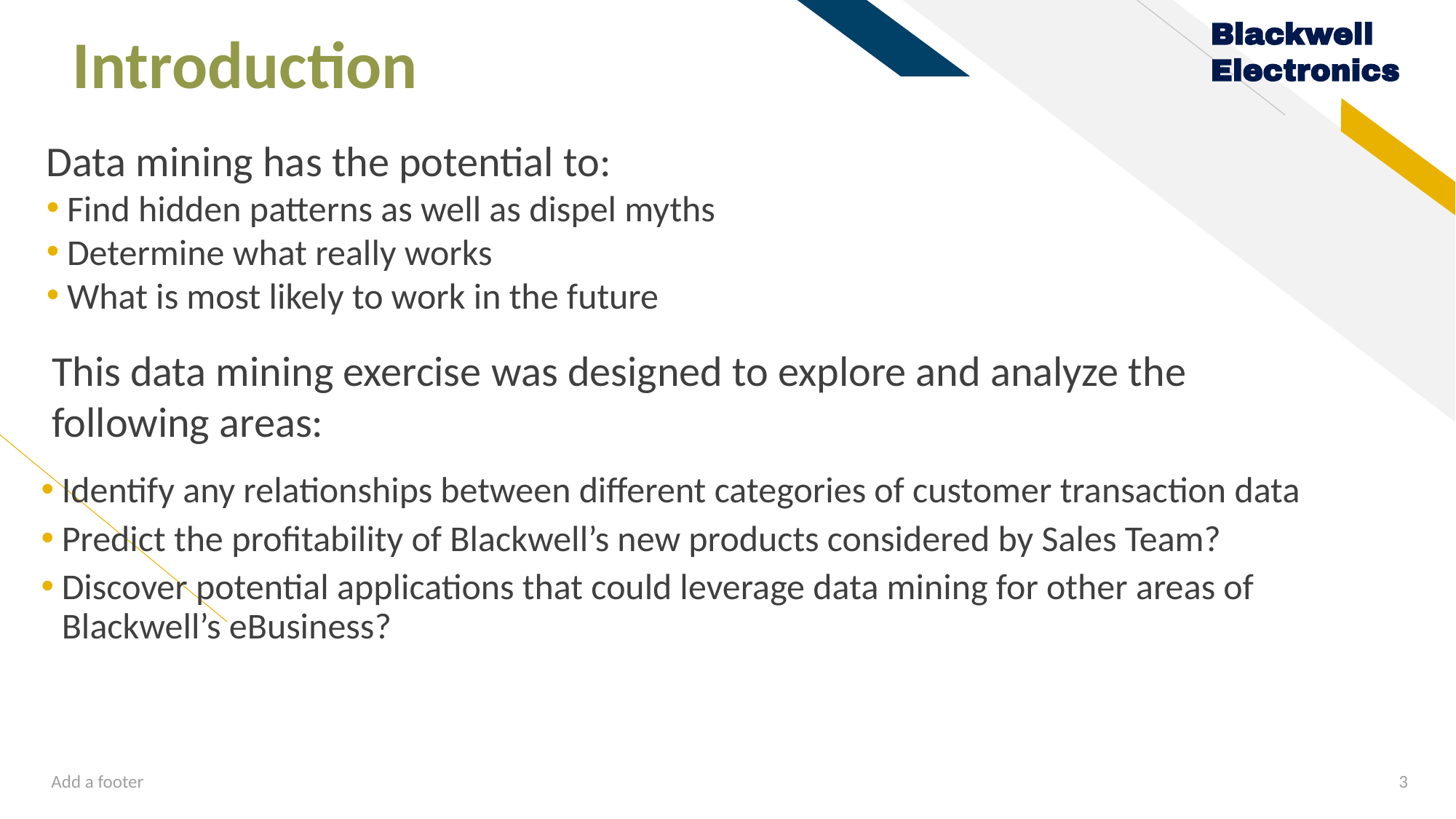

# Introduction
Data mining has the potential to:
Find hidden patterns as well as dispel myths
Determine what really works
What is most likely to work in the future
This data mining exercise was designed to explore and analyze the following areas:

Identify any relationships between different categories of customer transaction data
Predict the profitability of Blackwell’s new products considered by Sales Team?
Discover potential applications that could leverage data mining for other areas of Blackwell’s eBusiness?

Add a footer
3